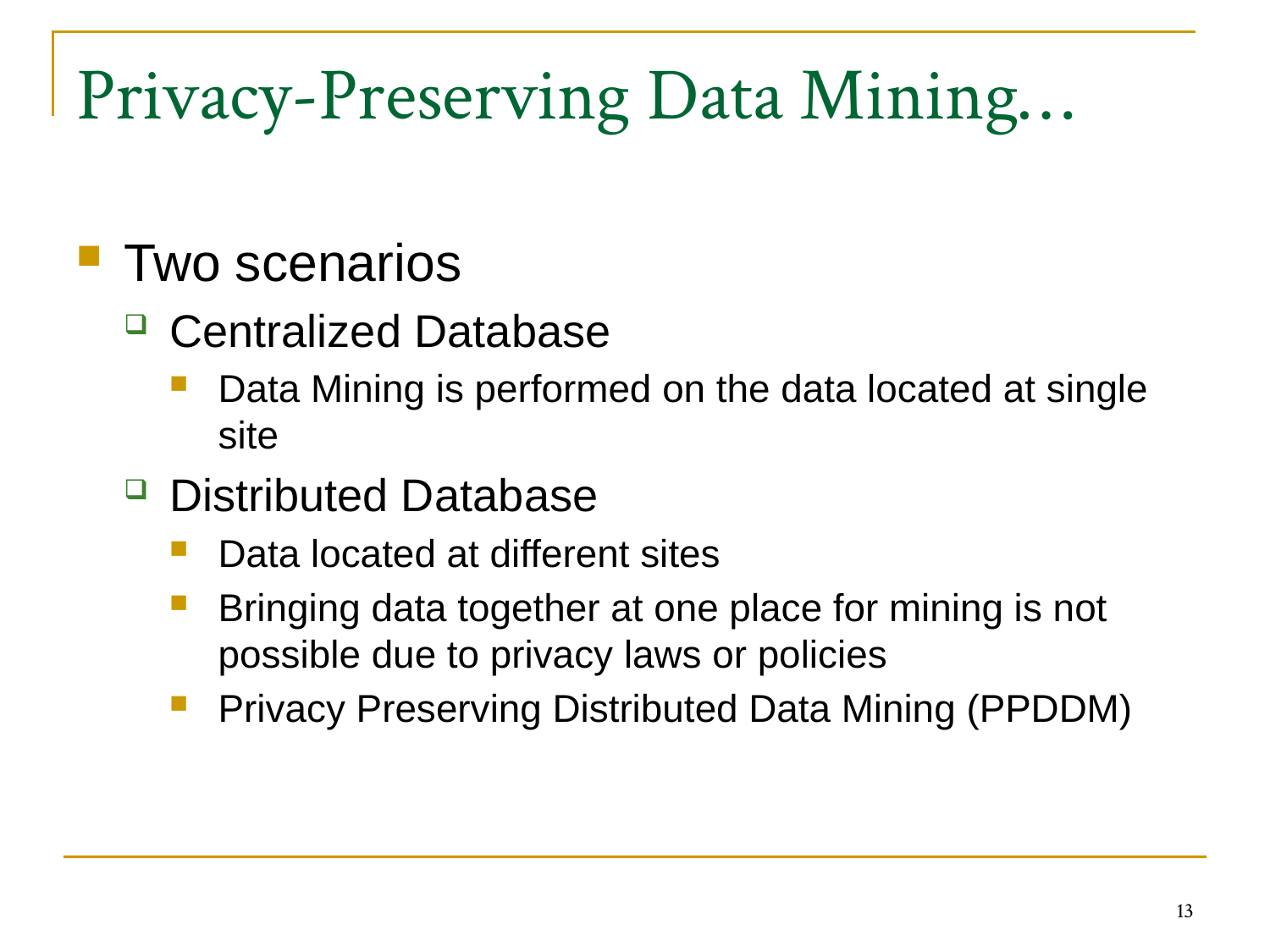

# Privacy-Preserving Data Mining…
Two scenarios
Centralized Database
Data Mining is performed on the data located at single site
Distributed Database
Data located at different sites
Bringing data together at one place for mining is not possible due to privacy laws or policies
Privacy Preserving Distributed Data Mining (PPDDM)
13